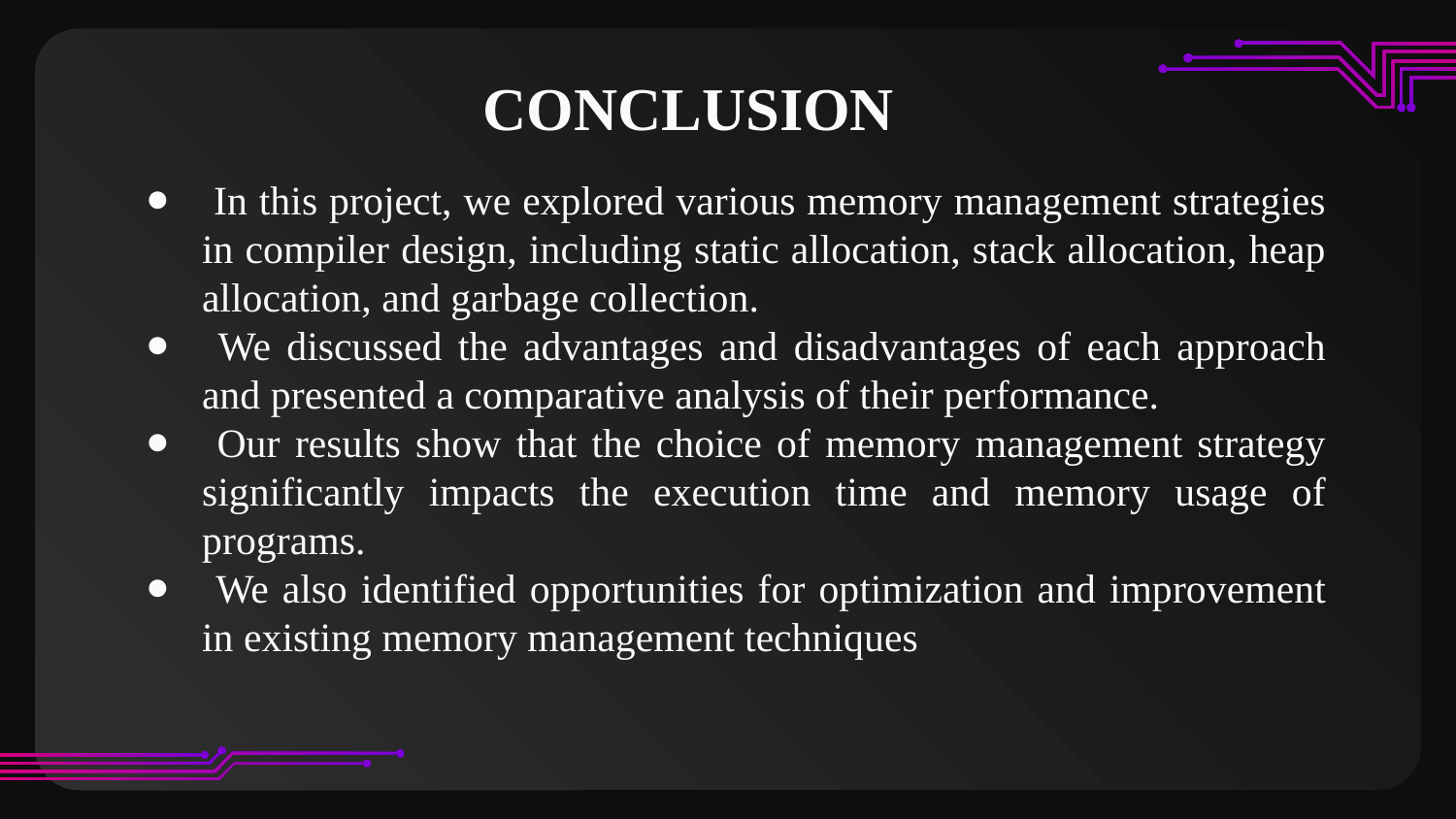

CONCLUSION
# In this project, we explored various memory management strategies in compiler design, including static allocation, stack allocation, heap allocation, and garbage collection.
 We discussed the advantages and disadvantages of each approach and presented a comparative analysis of their performance.
 Our results show that the choice of memory management strategy significantly impacts the execution time and memory usage of programs.
 We also identified opportunities for optimization and improvement in existing memory management techniques